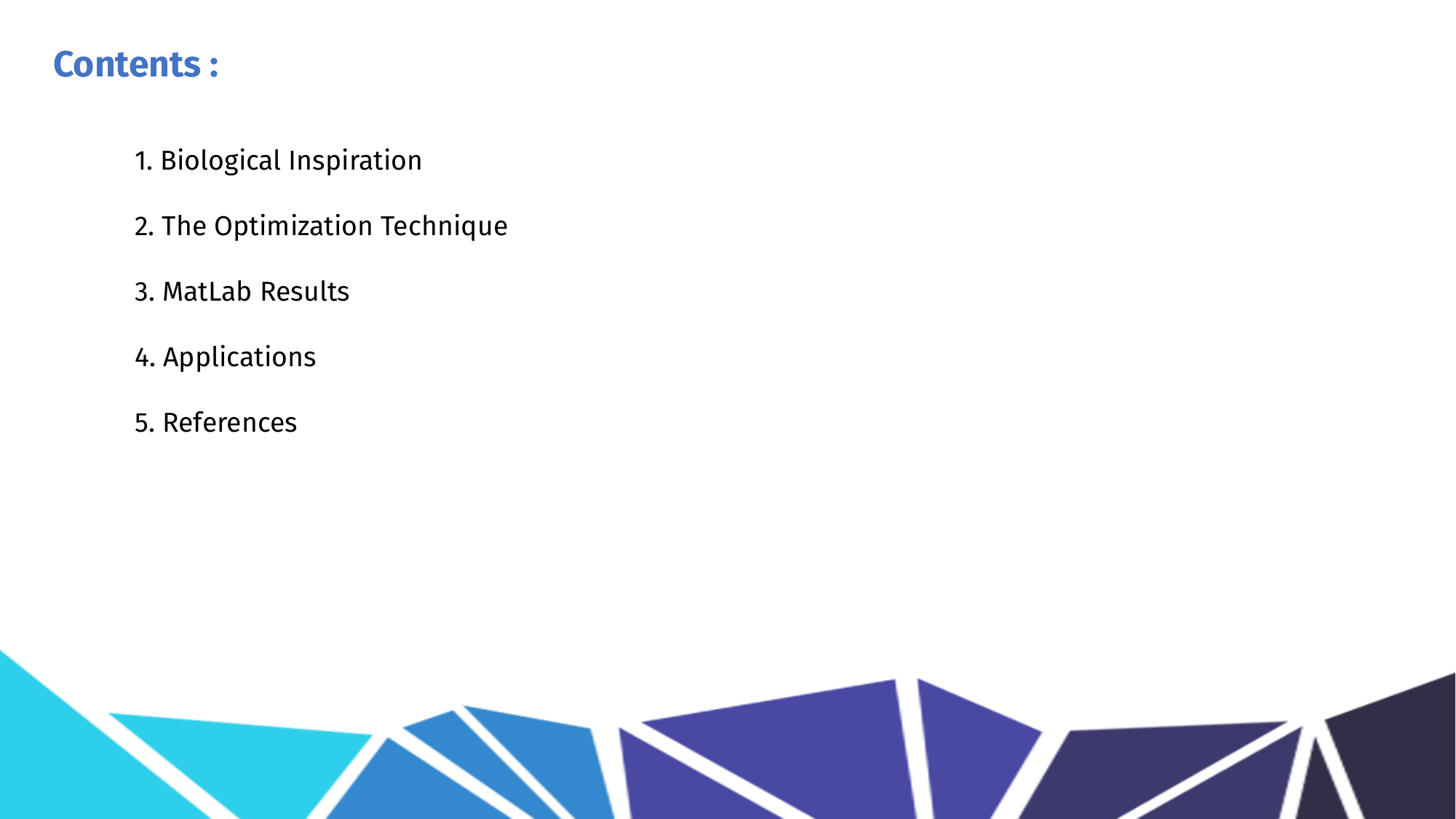

Contents :
1. Biological Inspiration

2. The Optimization Technique

3. MatLab Results

4. Applications

5. References